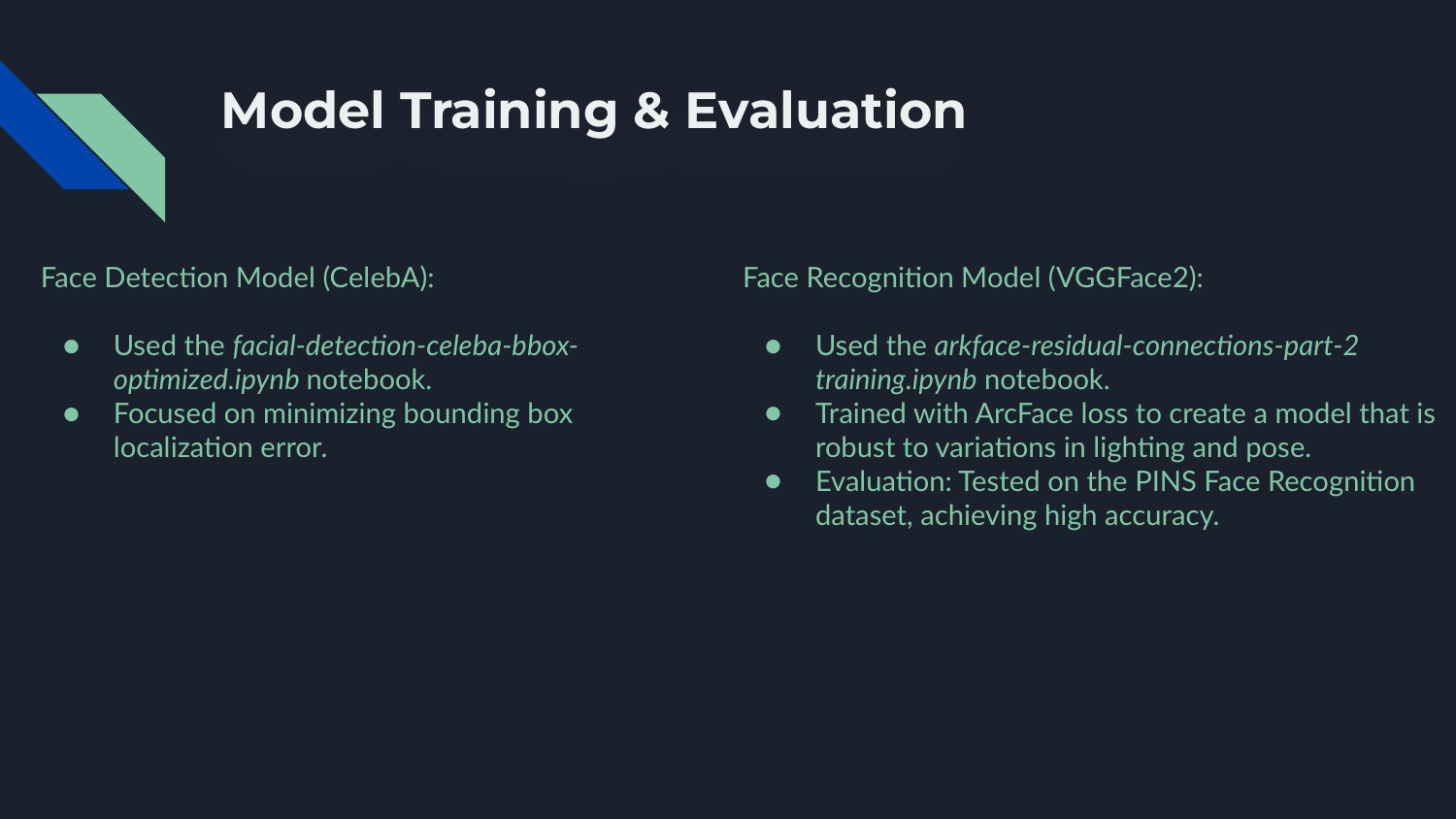

# Model Training & Evaluation
Face Detection Model (CelebA):

Used the facial-detection-celeba-bbox-optimized.ipynb notebook.
Focused on minimizing bounding box localization error.
Face Recognition Model (VGGFace2):

Used the arkface-residual-connections-part-2 training.ipynb notebook.
Trained with ArcFace loss to create a model that is robust to variations in lighting and pose.
Evaluation: Tested on the PINS Face Recognition dataset, achieving high accuracy.